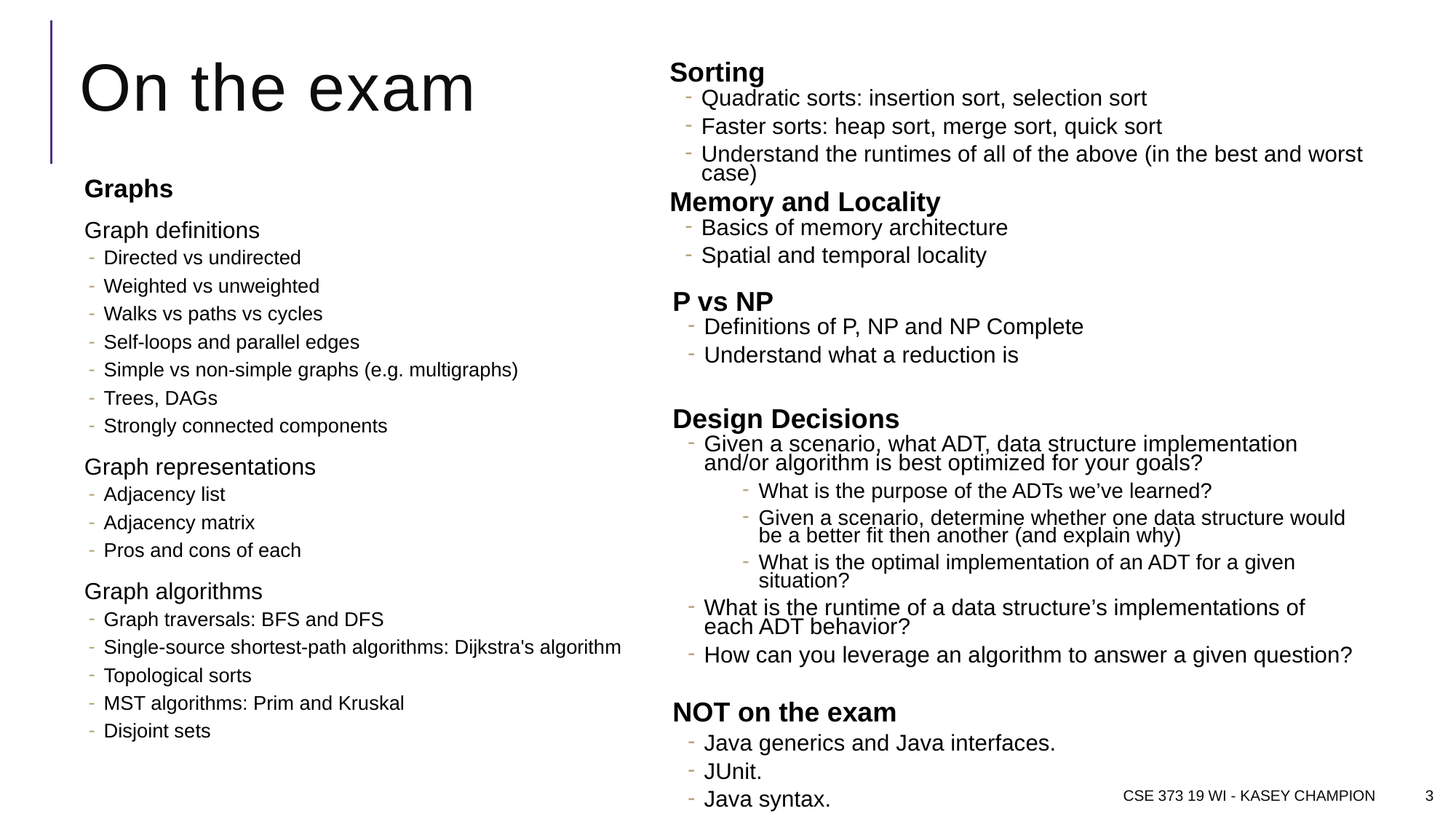

# On the exam
Sorting
Quadratic sorts: insertion sort, selection sort
Faster sorts: heap sort, merge sort, quick sort
Understand the runtimes of all of the above (in the best and worst case)
Graphs
Graph definitions
Directed vs undirected
Weighted vs unweighted
Walks vs paths vs cycles
Self-loops and parallel edges
Simple vs non-simple graphs (e.g. multigraphs)
Trees, DAGs
Strongly connected components
Graph representations
Adjacency list
Adjacency matrix
Pros and cons of each
Graph algorithms
Graph traversals: BFS and DFS
Single-source shortest-path algorithms: Dijkstra's algorithm
Topological sorts
MST algorithms: Prim and Kruskal
Disjoint sets

Memory and Locality
Basics of memory architecture
Spatial and temporal locality
P vs NP
Definitions of P, NP and NP Complete
Understand what a reduction is

Design Decisions
Given a scenario, what ADT, data structure implementation and/or algorithm is best optimized for your goals?
What is the purpose of the ADTs we’ve learned?
Given a scenario, determine whether one data structure would be a better fit then another (and explain why)
What is the optimal implementation of an ADT for a given situation?
What is the runtime of a data structure’s implementations of each ADT behavior?
How can you leverage an algorithm to answer a given question?

NOT on the exam
Java generics and Java interfaces.
JUnit.
Java syntax.
CSE 373 19 wi - Kasey Champion
3